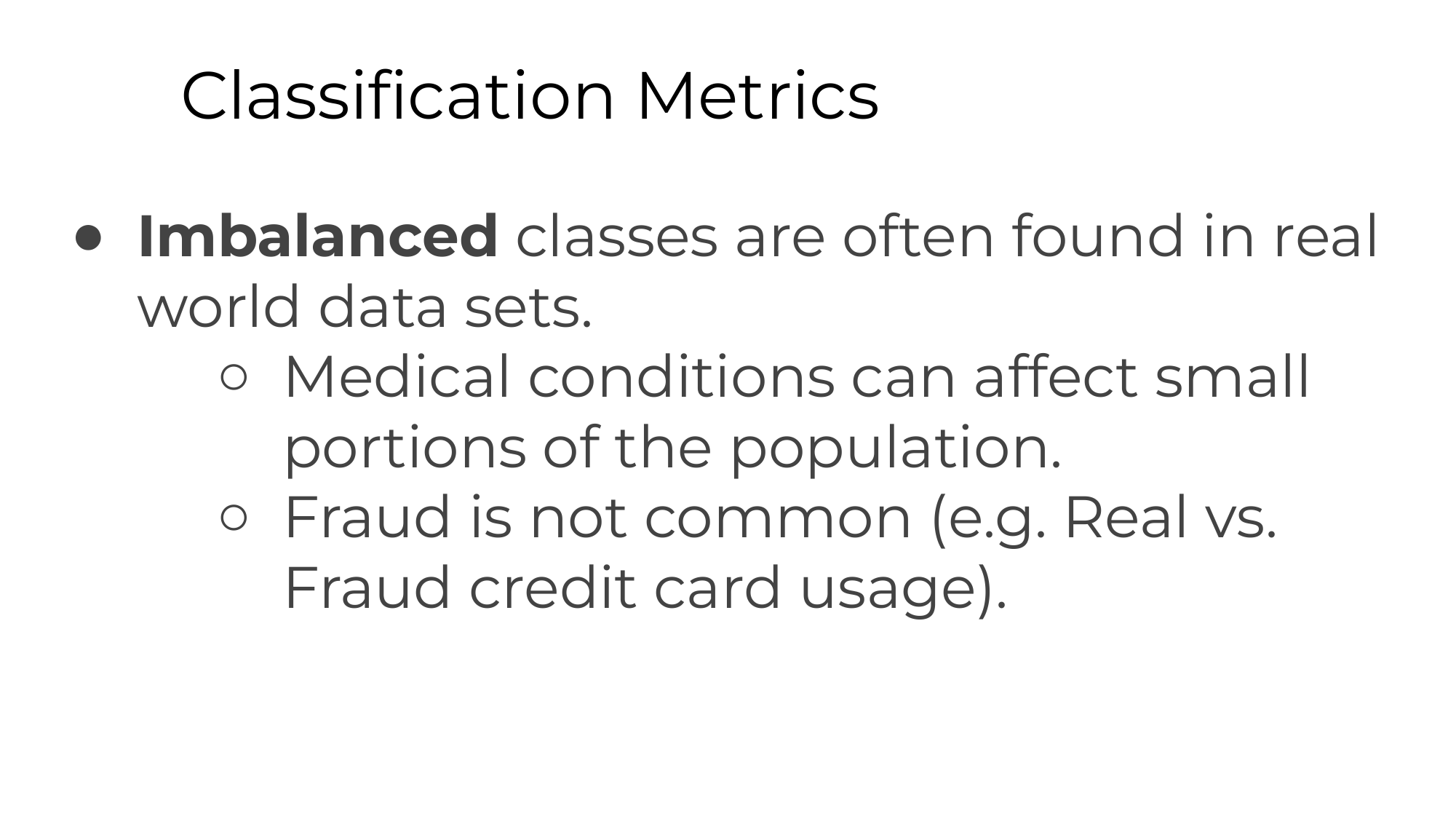

# Classification Metrics
Imbalanced classes are often found in real world data sets.
Medical conditions can affect small portions of the population.
Fraud is not common (e.g. Real vs. Fraud credit card usage).